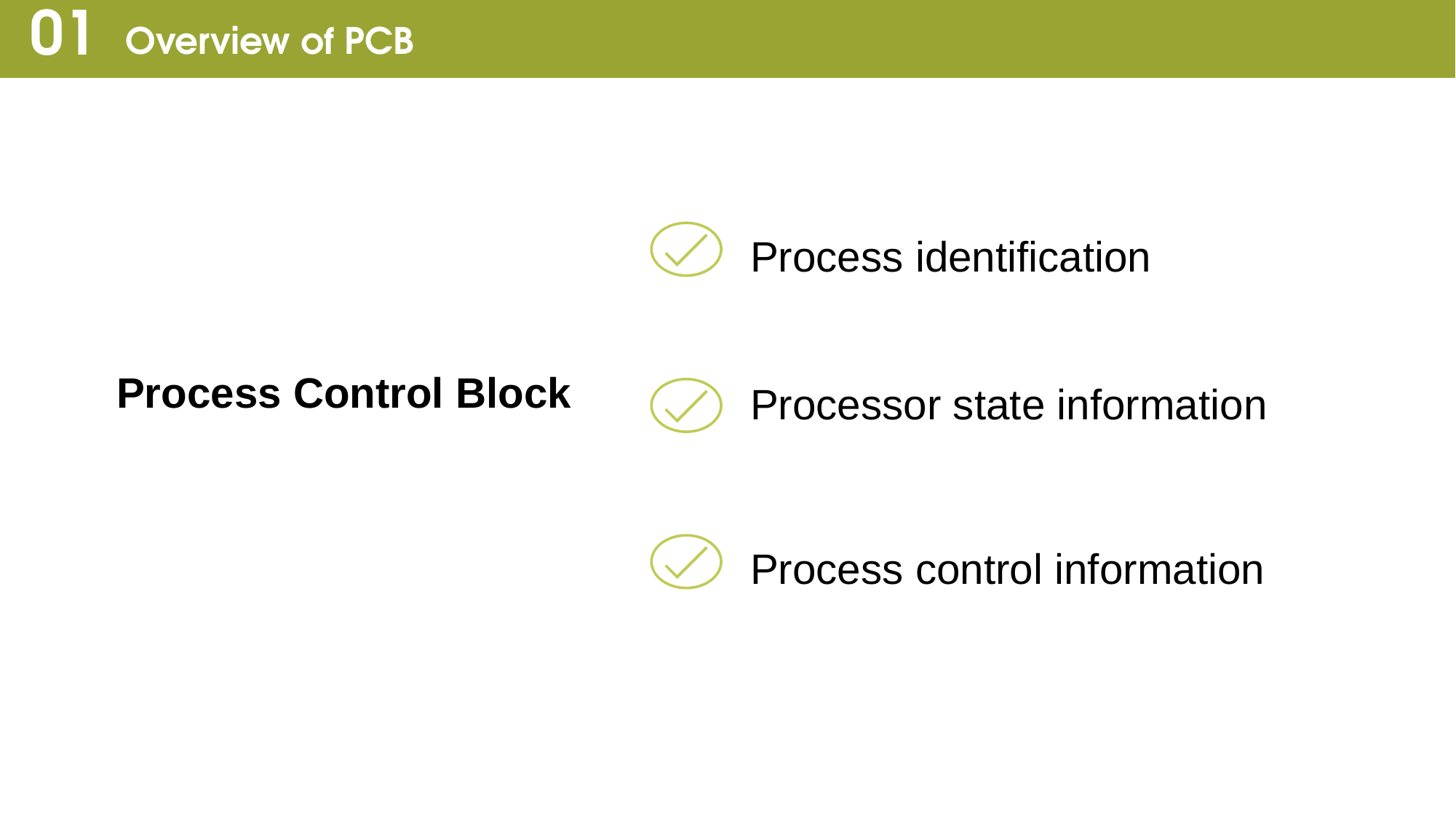

01
Overview of PCB
Process identification

Process Control Block
Processor state information

Process control information